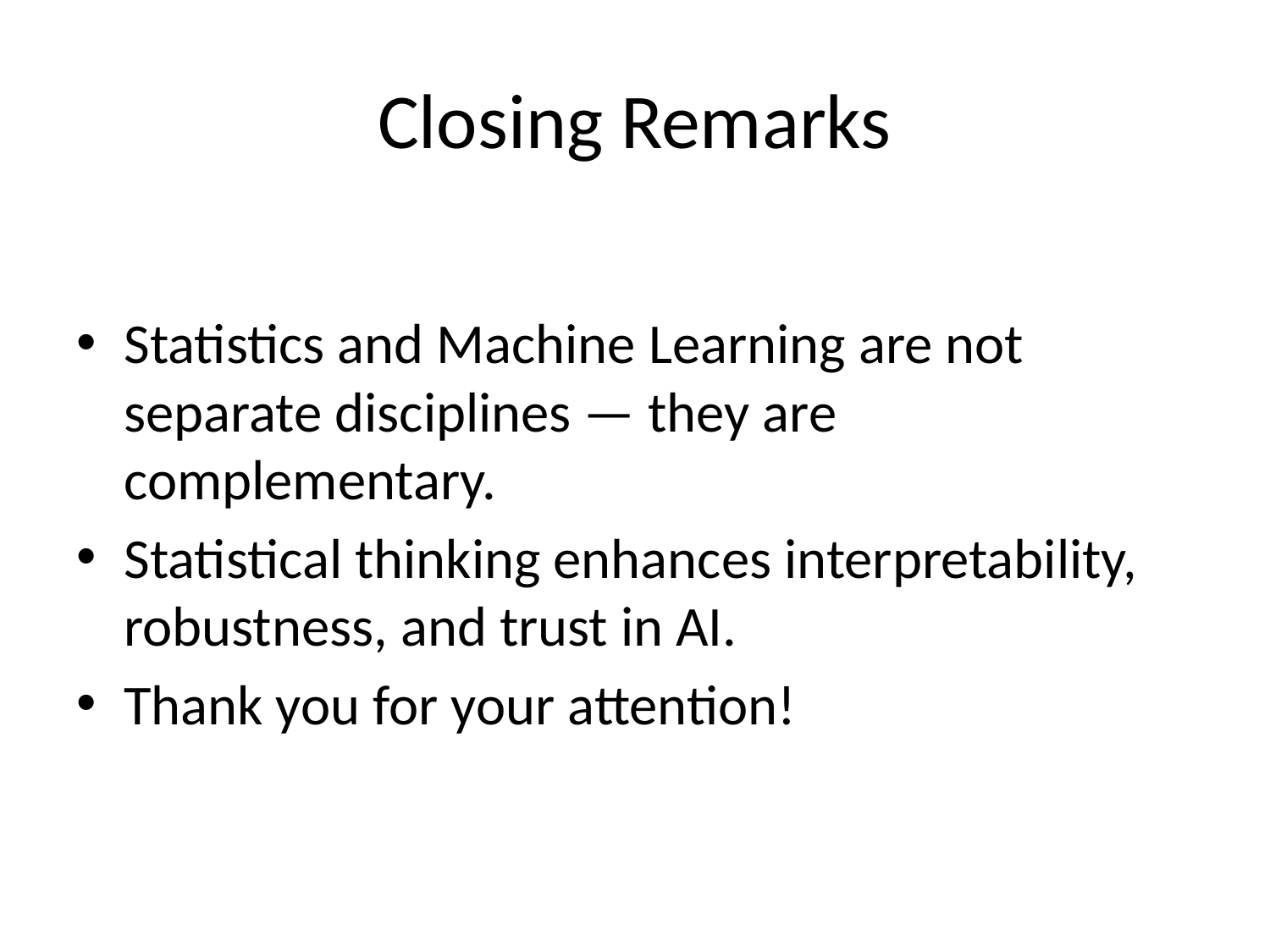

# Closing Remarks

Statistics and Machine Learning are not separate disciplines — they are complementary.
Statistical thinking enhances interpretability, robustness, and trust in AI.
Thank you for your attention!